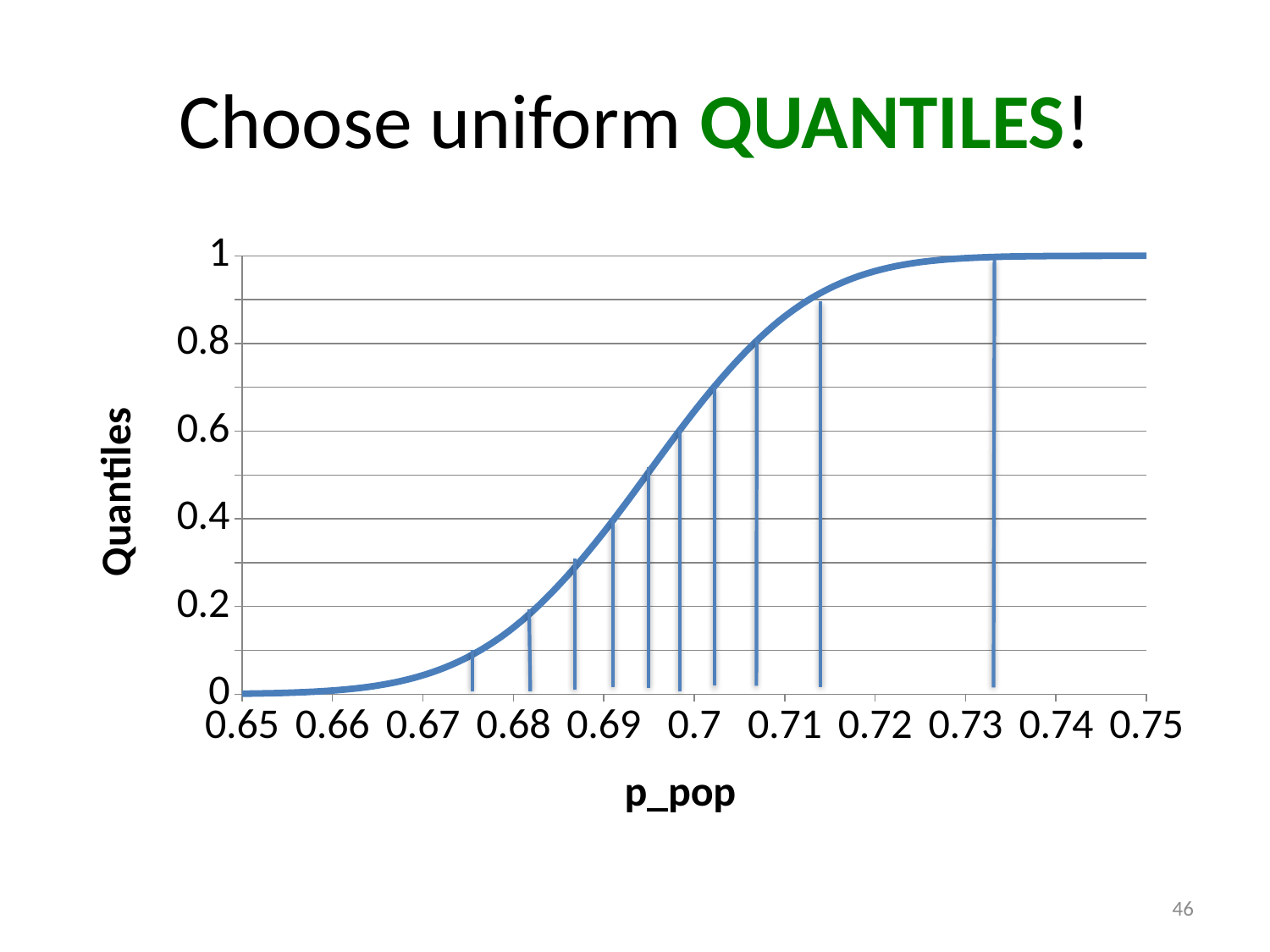

# Choose uniform QUANTILES!

### Chart

| Category | cdf(p_pop) |
|---|---|
46